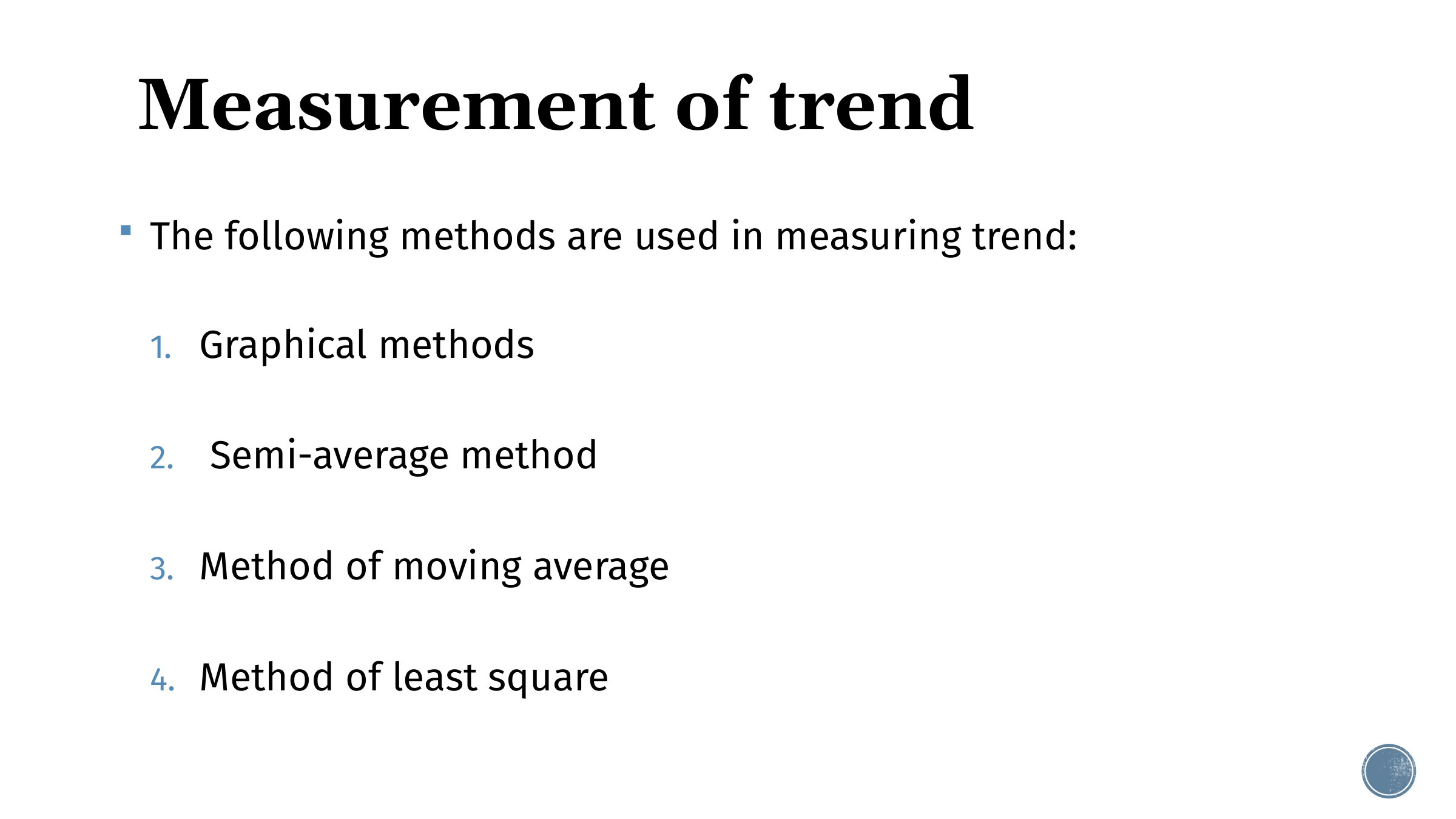

# Measurement of trend
 The following methods are used in measuring trend:

Graphical methods

 Semi-average method

Method of moving average

Method of least square